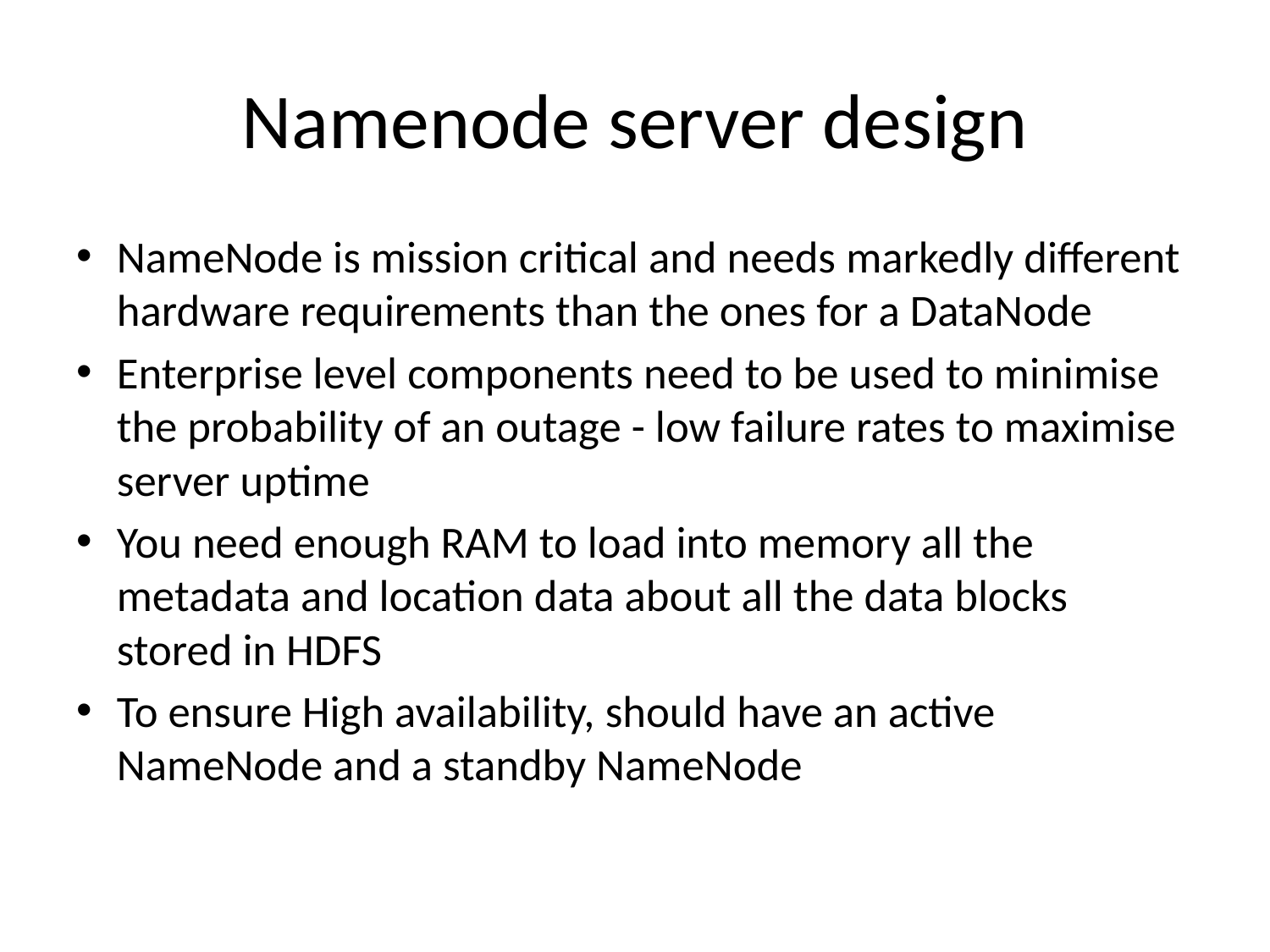

# Namenode server design
NameNode is mission critical and needs markedly different hardware requirements than the ones for a DataNode
Enterprise level components need to be used to minimise the probability of an outage - low failure rates to maximise server uptime
You need enough RAM to load into memory all the metadata and location data about all the data blocks stored in HDFS
To ensure High availability, should have an active NameNode and a standby NameNode